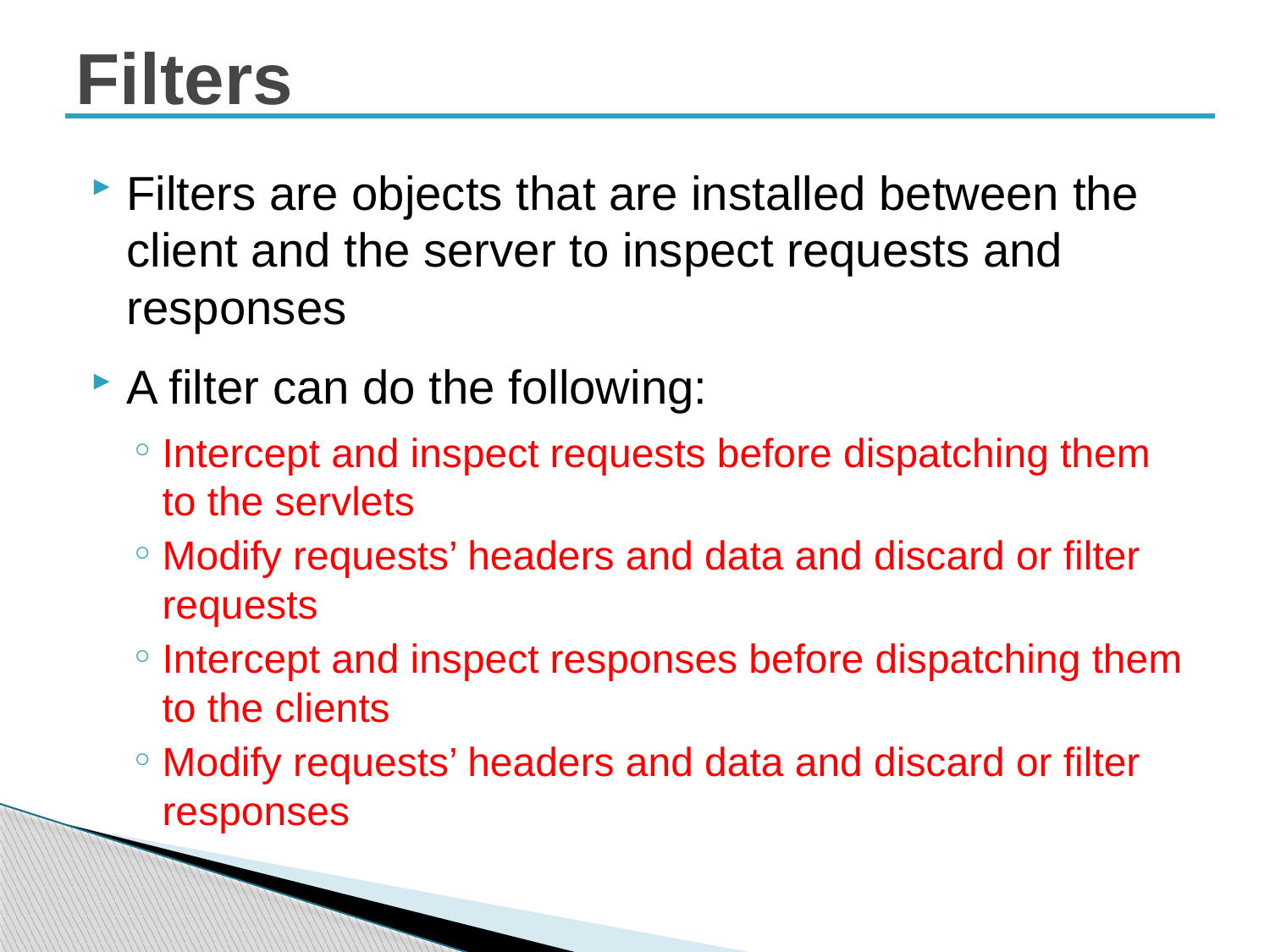

# Filters
Filters are objects that are installed between the client and the server to inspect requests and responses
A filter can do the following:
Intercept and inspect requests before dispatching them to the servlets
Modify requests’ headers and data and discard or filter requests
Intercept and inspect responses before dispatching them to the clients
Modify requests’ headers and data and discard or filter responses